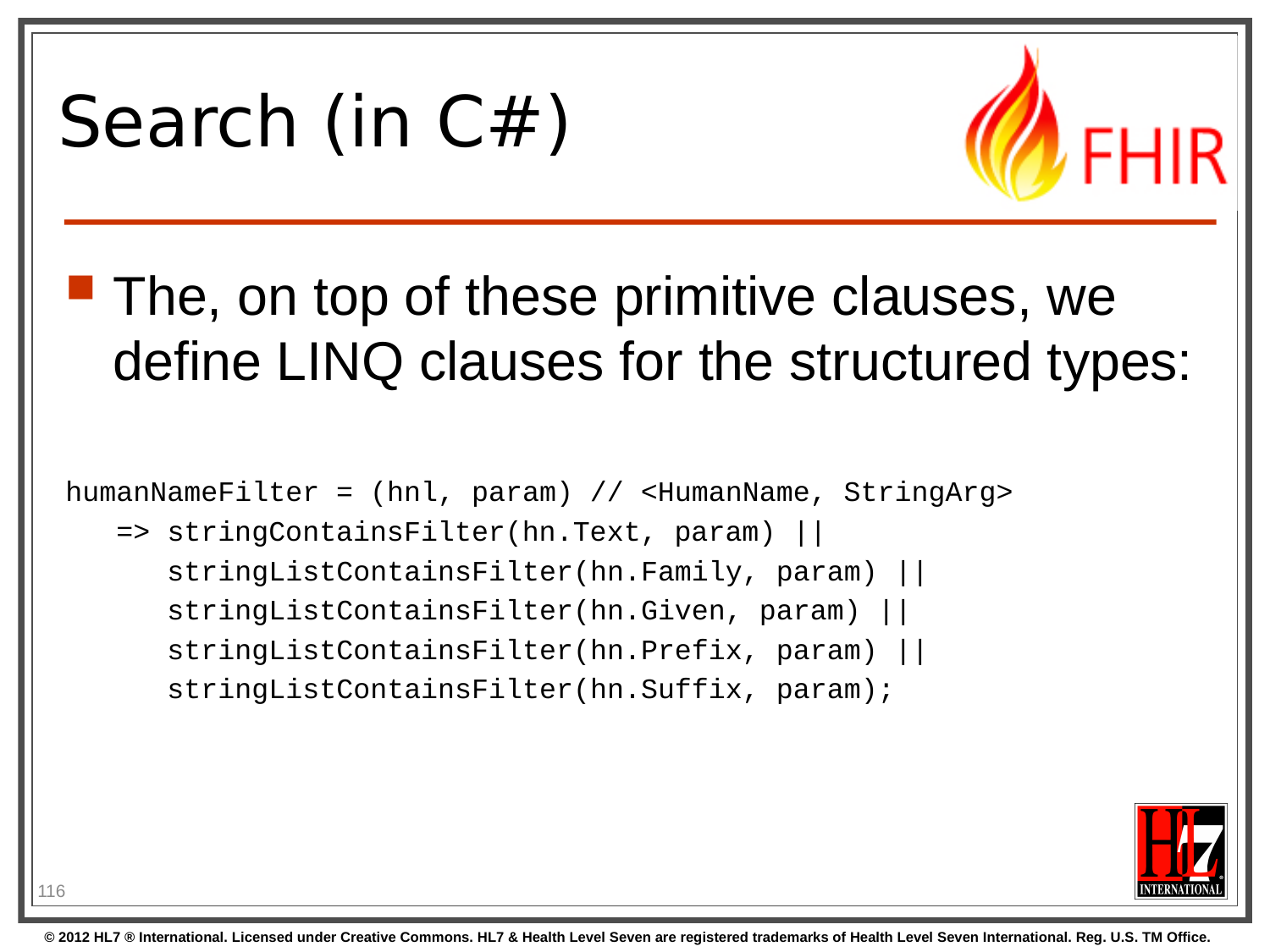

# Search (in C#)
The, on top of these primitive clauses, we define LINQ clauses for the structured types:

humanNameFilter = (hnl, param) // <HumanName, StringArg>
   => stringContainsFilter(hn.Text, param) ||
      stringListContainsFilter(hn.Family, param) ||
      stringListContainsFilter(hn.Given, param) ||
      stringListContainsFilter(hn.Prefix, param) ||
      stringListContainsFilter(hn.Suffix, param);

116